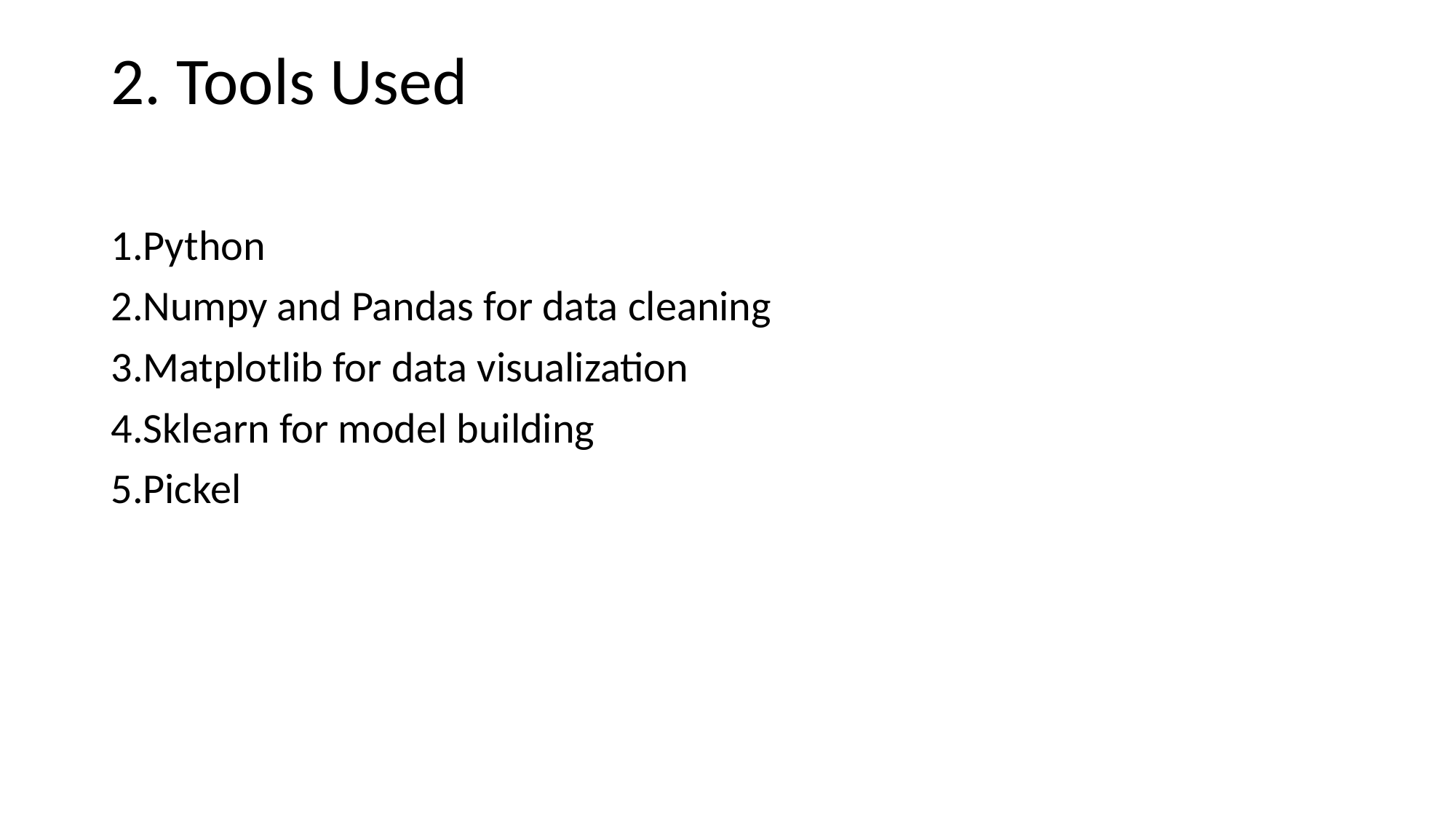

# 2. Tools Used
Python
Numpy and Pandas for data cleaning
Matplotlib for data visualization
Sklearn for model building
Pickel